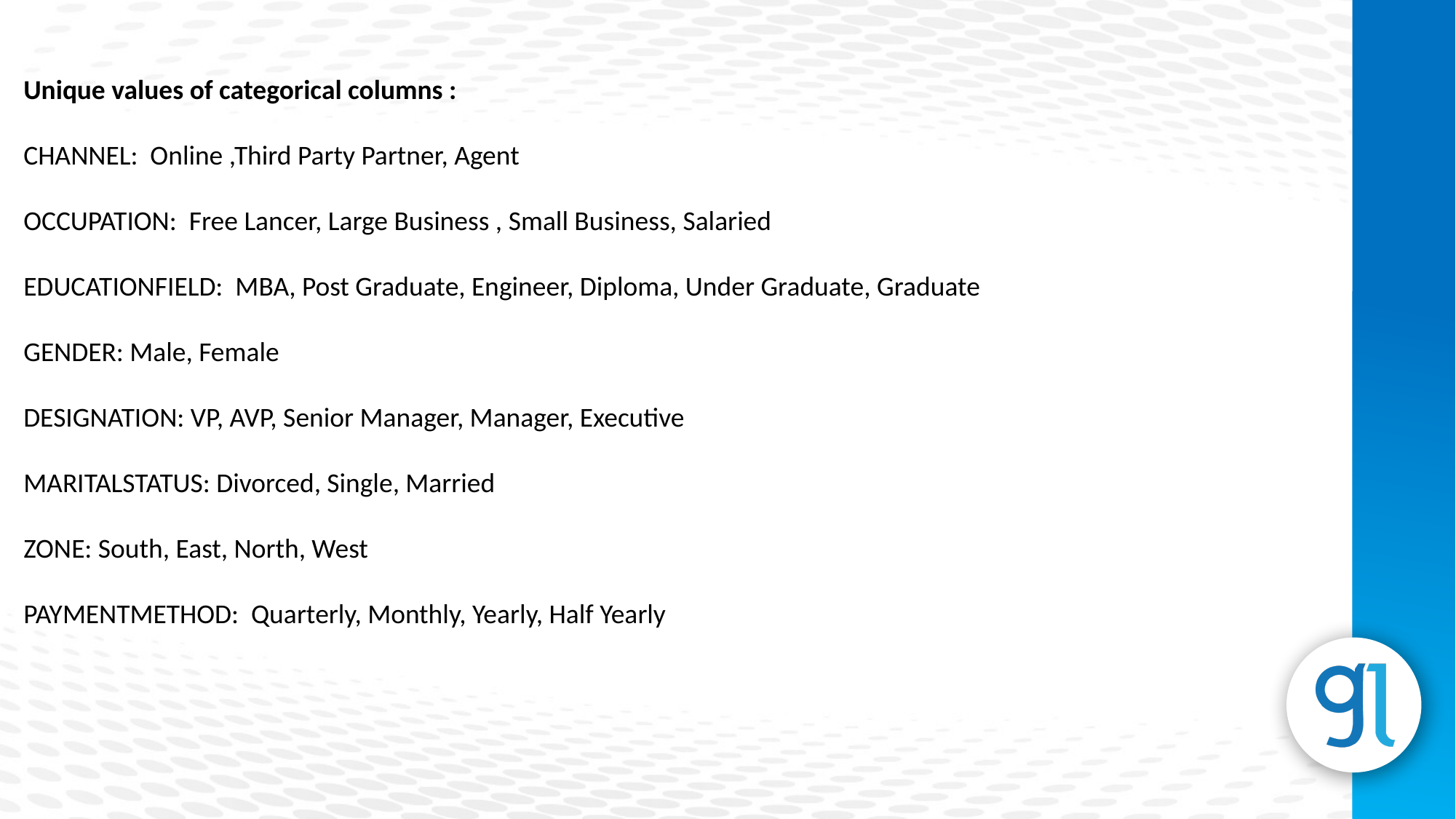

Unique values of categorical columns :

CHANNEL:  Online ,Third Party Partner, Agent

OCCUPATION:  Free Lancer, Large Business , Small Business, Salaried

EDUCATIONFIELD:  MBA, Post Graduate, Engineer, Diploma, Under Graduate, Graduate

GENDER: Male, Female

DESIGNATION: VP, AVP, Senior Manager, Manager, Executive

MARITALSTATUS: Divorced, Single, Married

ZONE: South, East, North, West

PAYMENTMETHOD:  Quarterly, Monthly, Yearly, Half Yearly